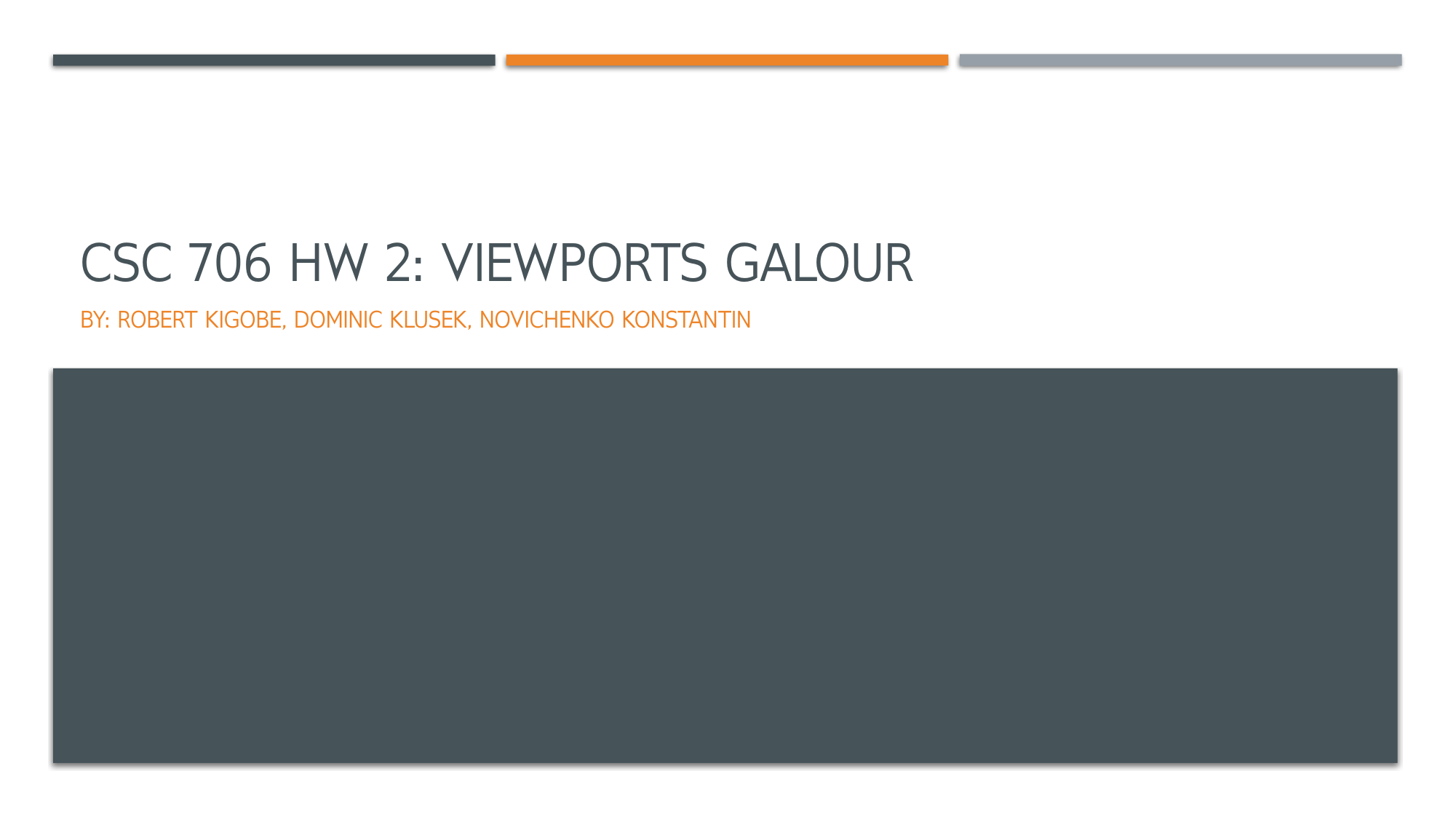

# CSC 706 HW 2: Viewports Galour
BY: Robert Kigobe, Dominic Klusek, Novichenko Konstantin